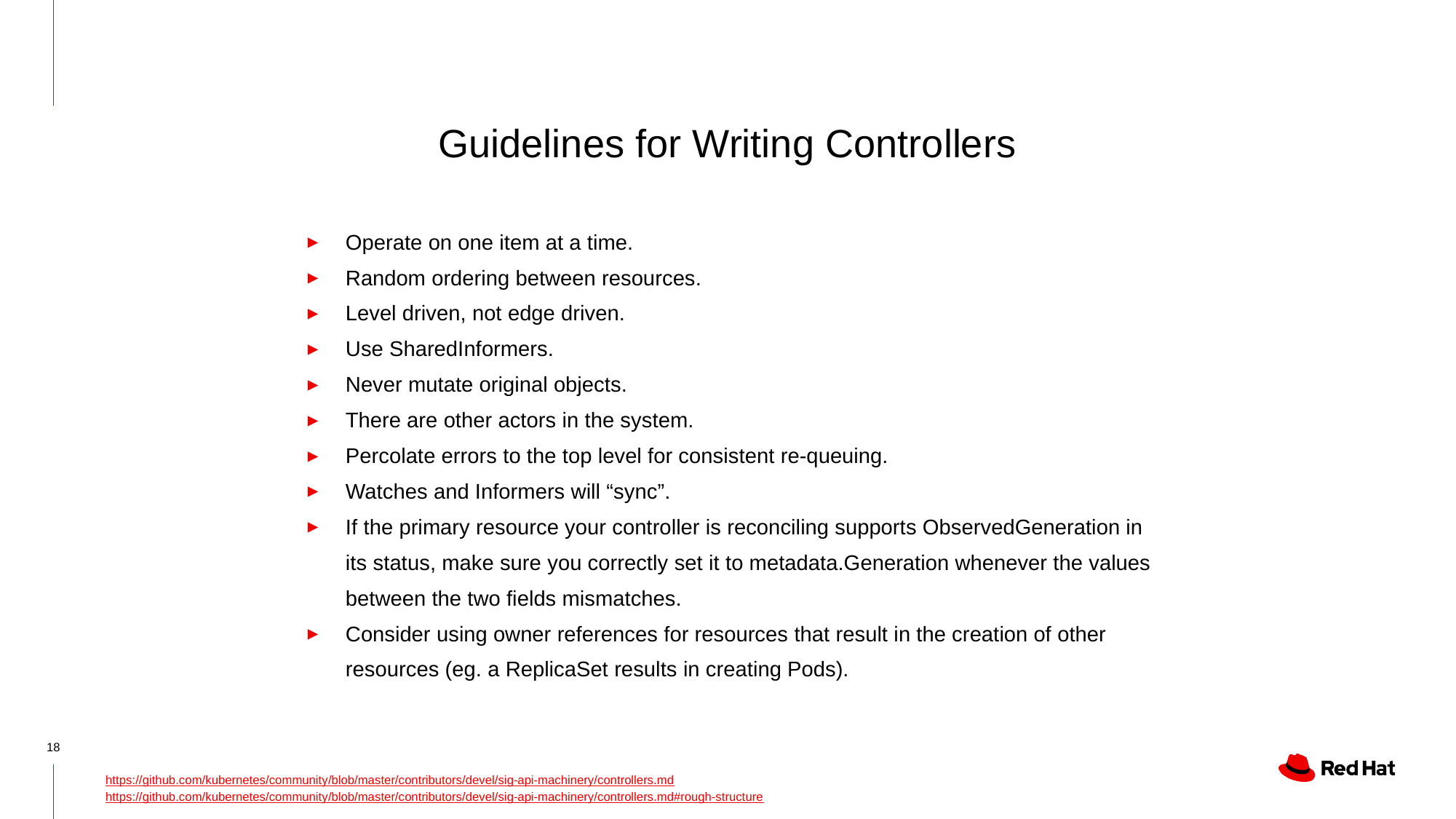

# Guidelines for Writing Controllers
Operate on one item at a time.
Random ordering between resources.
Level driven, not edge driven.
Use SharedInformers.
Never mutate original objects.
There are other actors in the system.
Percolate errors to the top level for consistent re-queuing.
Watches and Informers will “sync”.
If the primary resource your controller is reconciling supports ObservedGeneration in its status, make sure you correctly set it to metadata.Generation whenever the values between the two fields mismatches.
Consider using owner references for resources that result in the creation of other resources (eg. a ReplicaSet results in creating Pods).
https://github.com/kubernetes/community/blob/master/contributors/devel/sig-api-machinery/controllers.md
https://github.com/kubernetes/community/blob/master/contributors/devel/sig-api-machinery/controllers.md#rough-structure
18